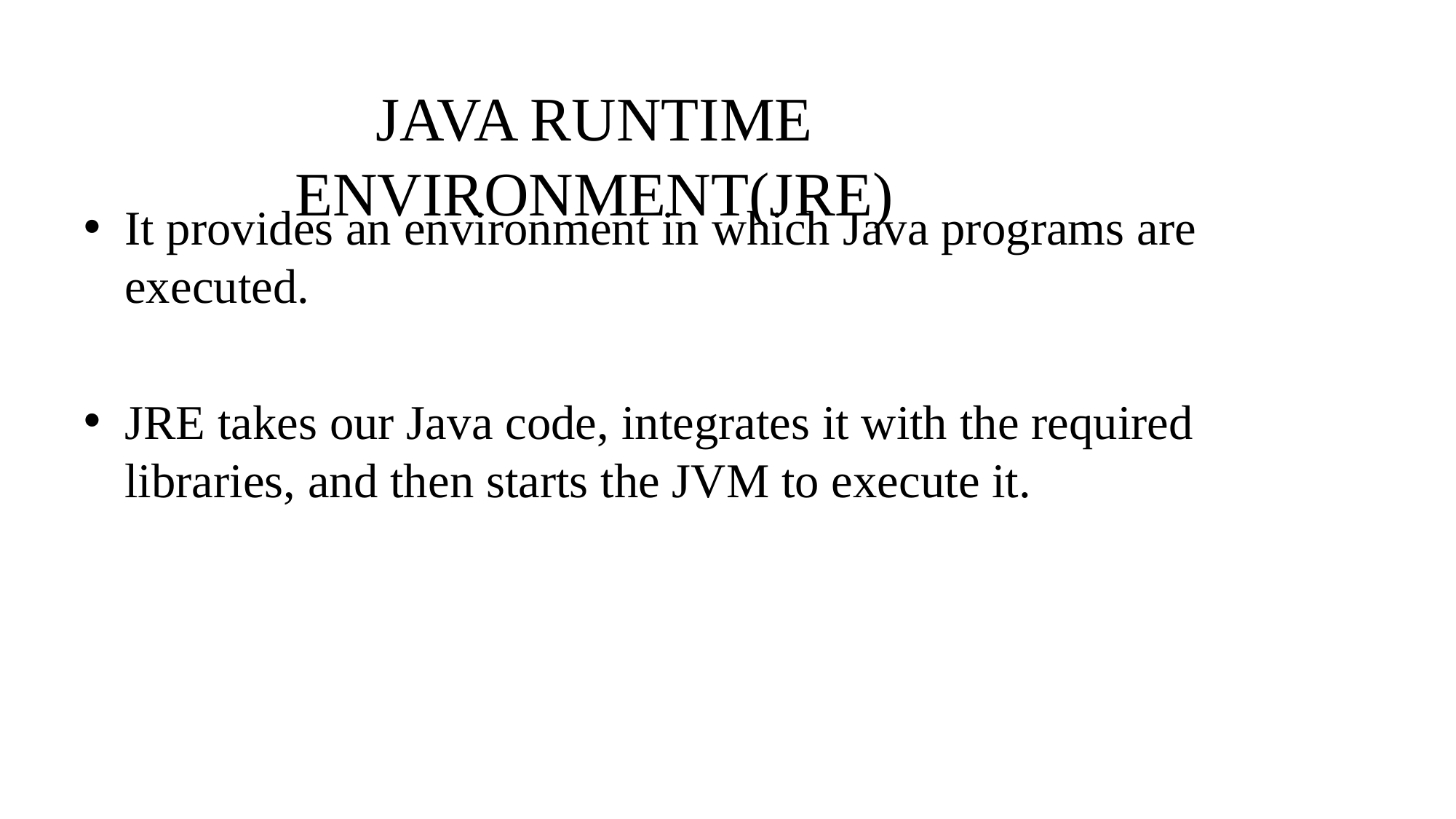

# JAVA RUNTIME ENVIRONMENT(JRE)
It provides an environment in which Java programs are executed.

JRE takes our Java code, integrates it with the required libraries, and then starts the JVM to execute it.